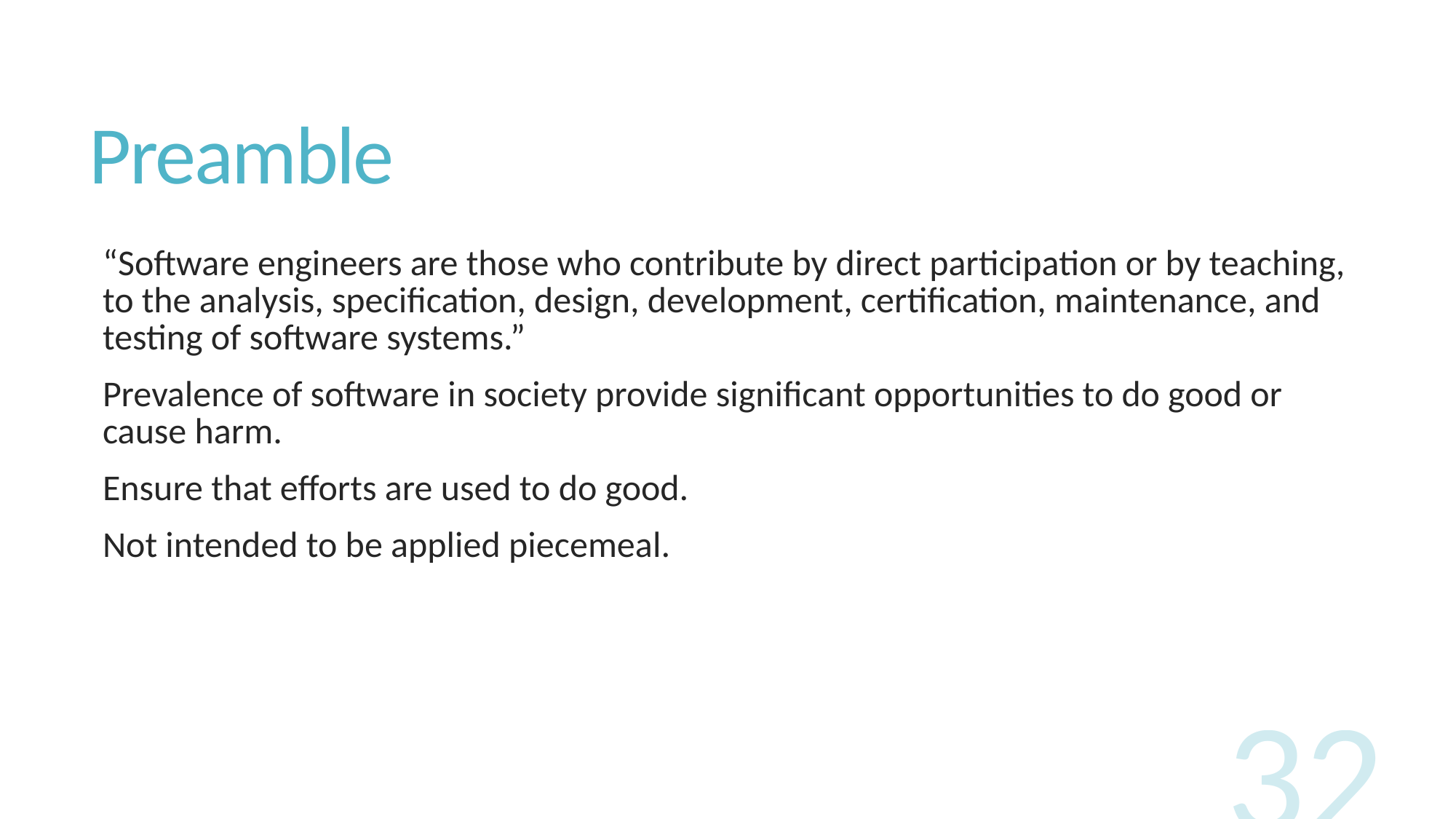

# Preamble
“Software engineers are those who contribute by direct participation or by teaching, to the analysis, specification, design, development, certification, maintenance, and testing of software systems.”
Prevalence of software in society provide significant opportunities to do good or cause harm.
Ensure that efforts are used to do good.
Not intended to be applied piecemeal.
32